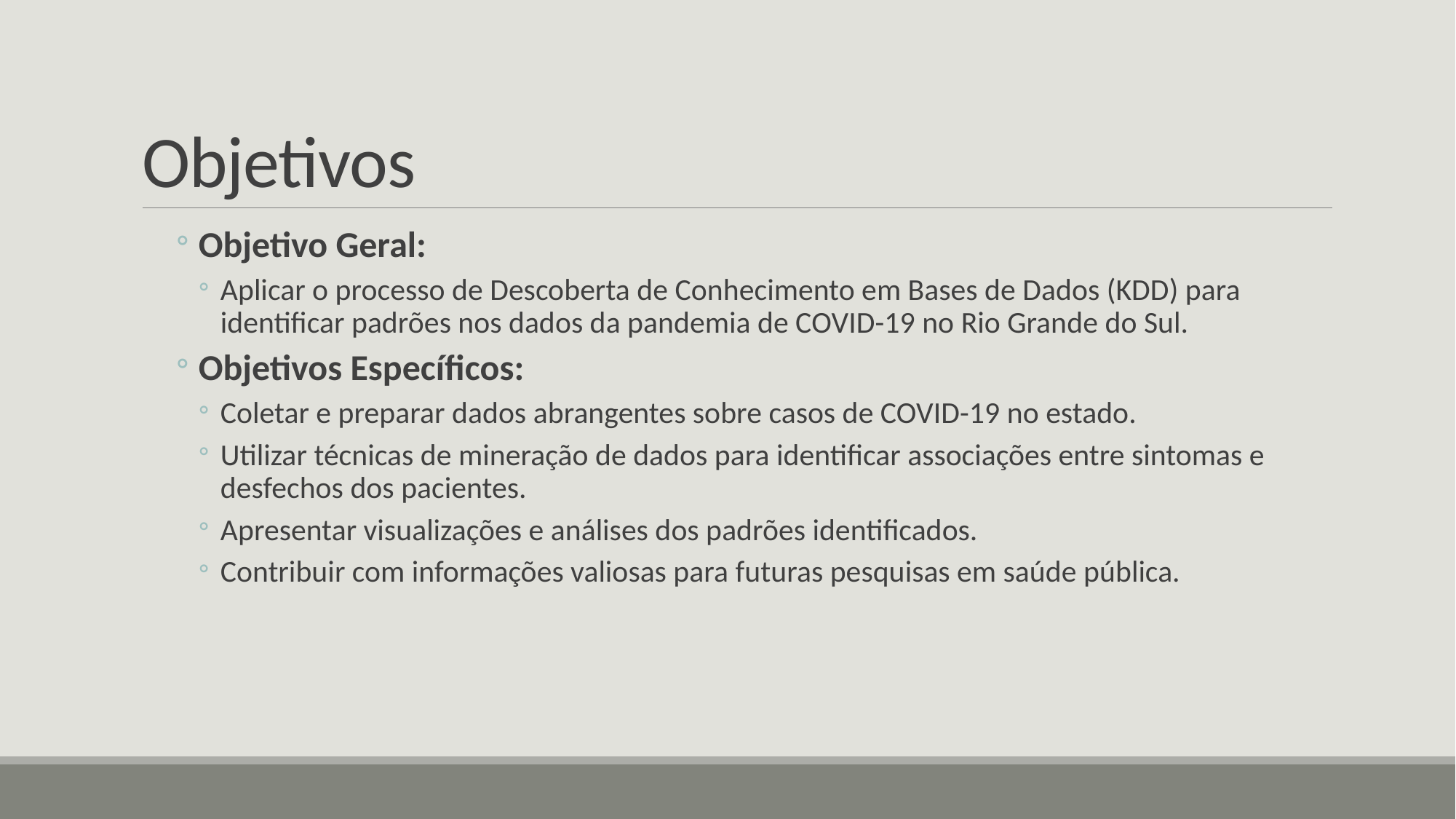

# Objetivos
Objetivo Geral:
Aplicar o processo de Descoberta de Conhecimento em Bases de Dados (KDD) para identificar padrões nos dados da pandemia de COVID-19 no Rio Grande do Sul.
Objetivos Específicos:
Coletar e preparar dados abrangentes sobre casos de COVID-19 no estado.
Utilizar técnicas de mineração de dados para identificar associações entre sintomas e desfechos dos pacientes.
Apresentar visualizações e análises dos padrões identificados.
Contribuir com informações valiosas para futuras pesquisas em saúde pública.